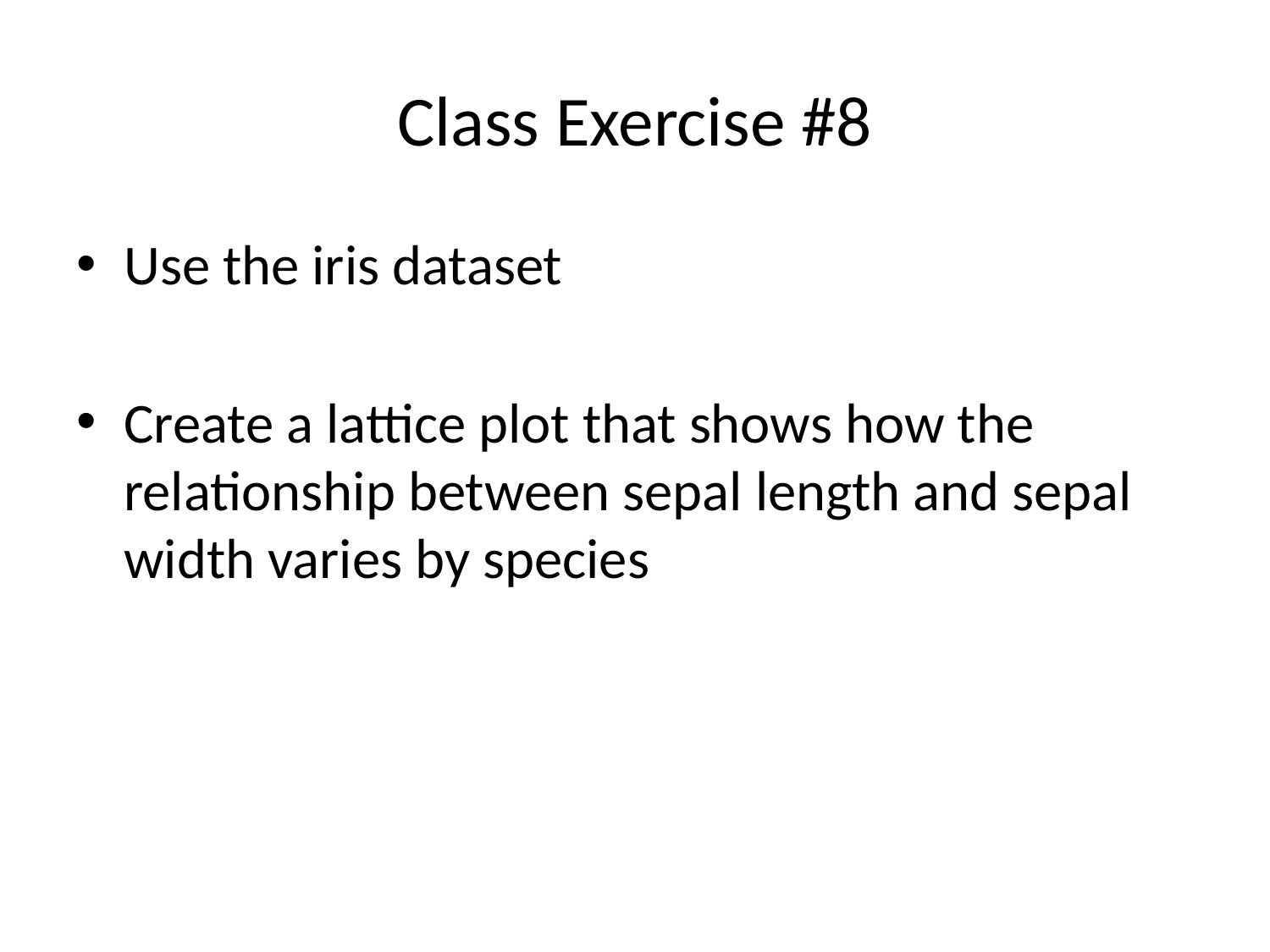

# Class Exercise #8
Use the iris dataset

Create a lattice plot that shows how the relationship between sepal length and sepal width varies by species